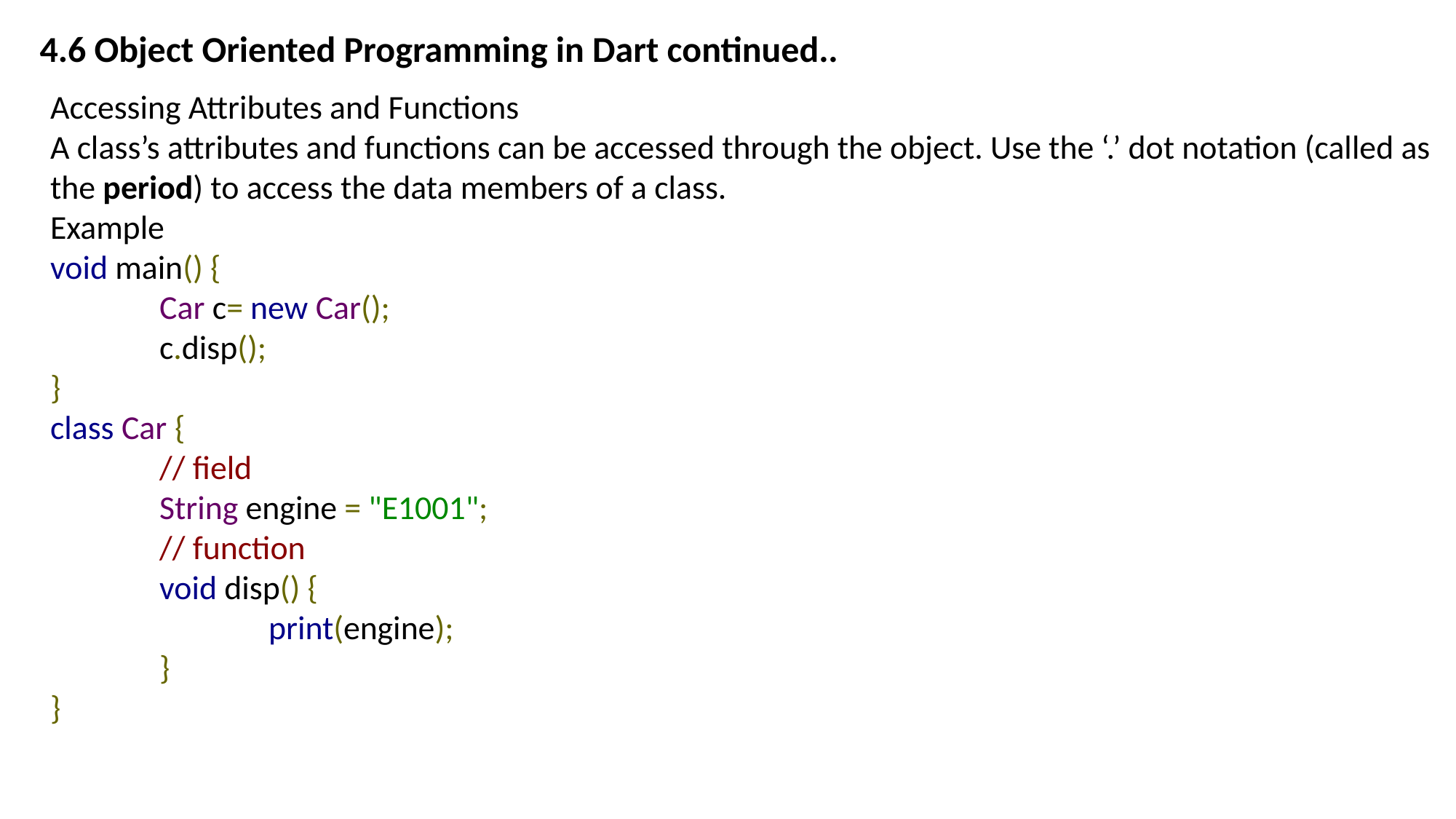

4.6 Object Oriented Programming in Dart continued..
Accessing Attributes and Functions
A class’s attributes and functions can be accessed through the object. Use the ‘.’ dot notation (called as the period) to access the data members of a class.
Example
void main() {
	Car c= new Car();
	c.disp();
}
class Car {
	// field
	String engine = "E1001";
	// function
	void disp() {
 		print(engine);
	}
}